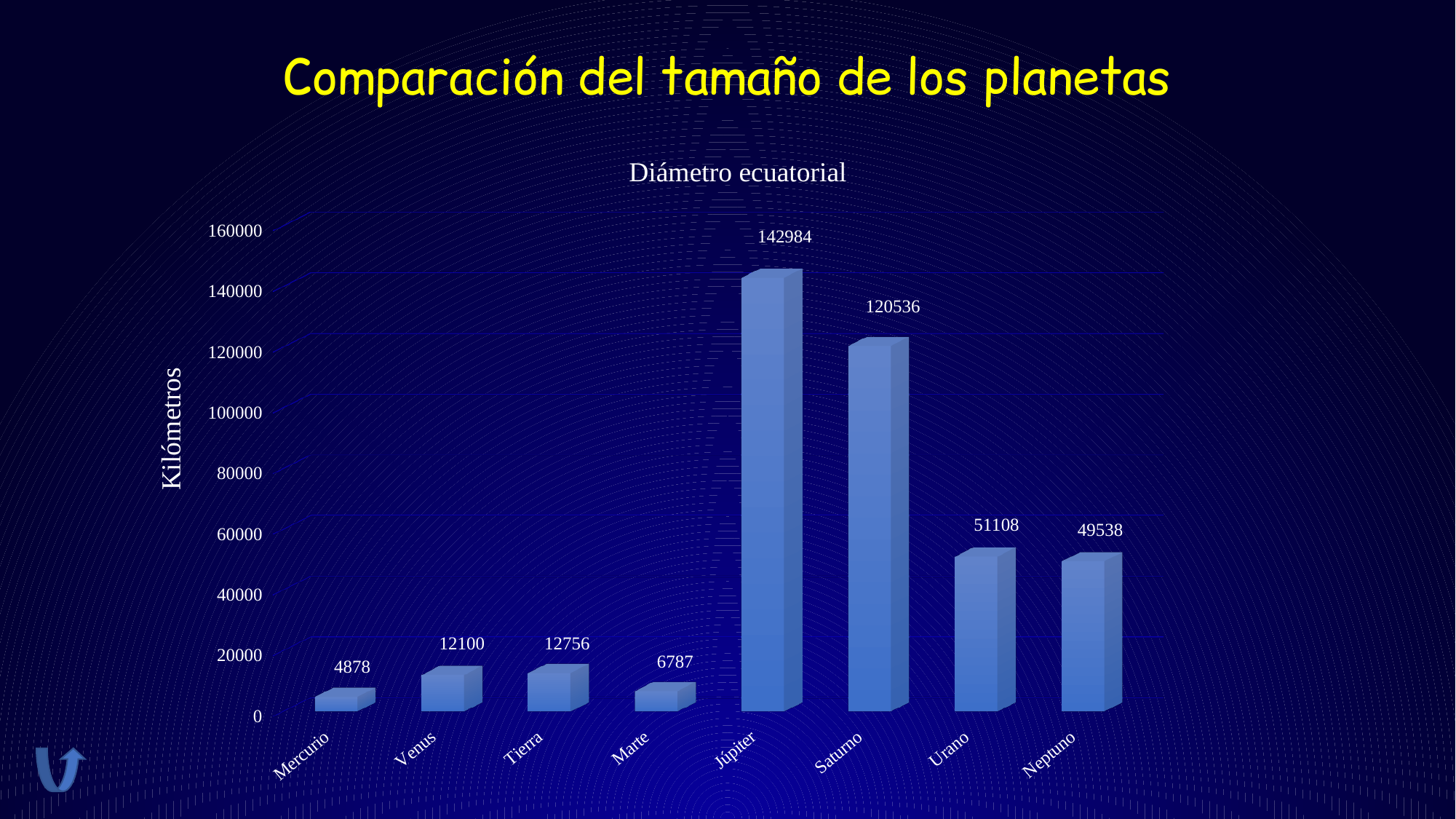

# Comparación del tamaño de los planetas
Diámetro ecuatorial

[unsupported chart]

Kilómetros